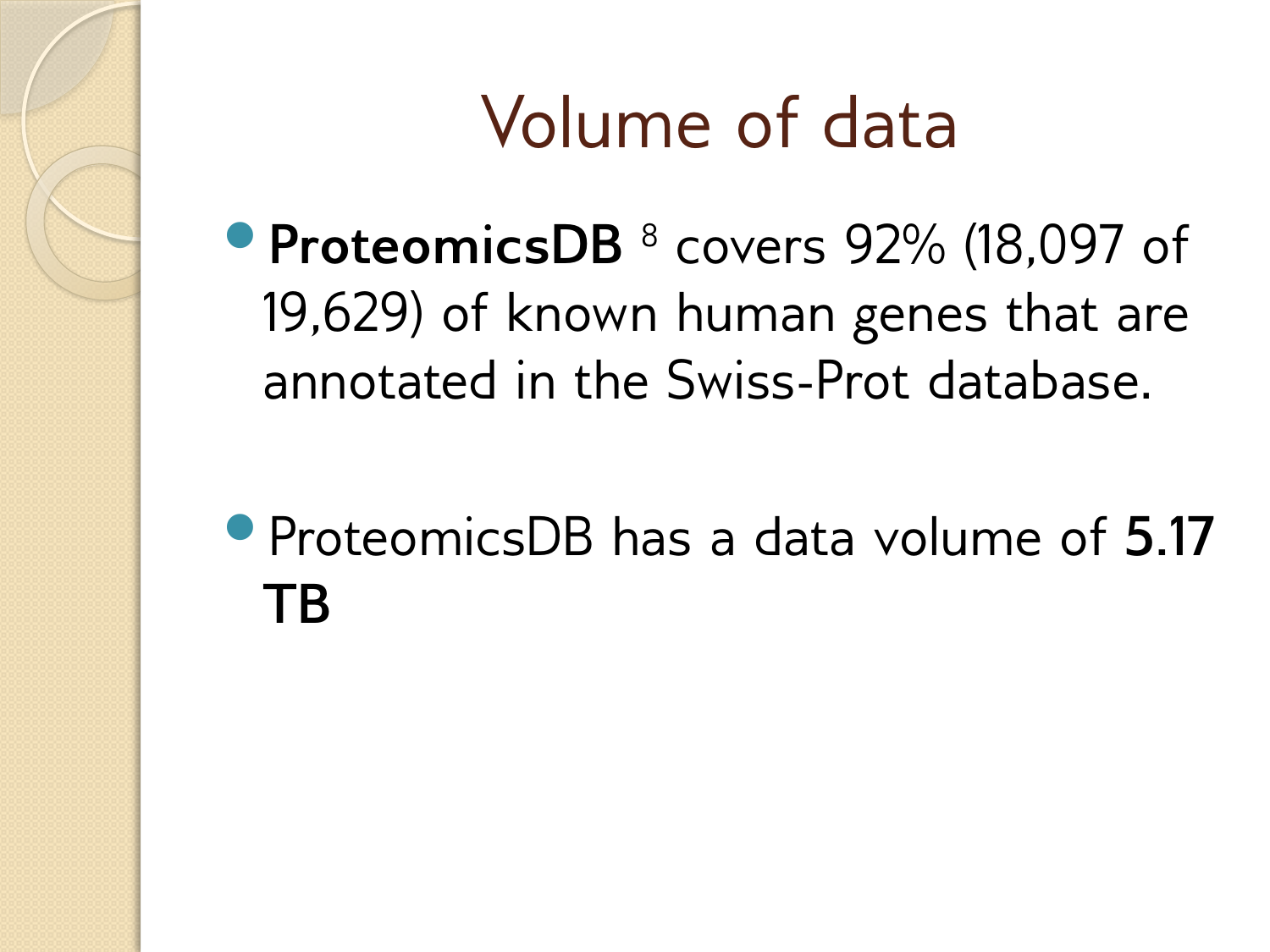

# Volume of data
ProteomicsDB 8 covers 92% (18,097 of 19,629) of known human genes that are annotated in the Swiss-Prot database.

ProteomicsDB has a data volume of 5.17 TB